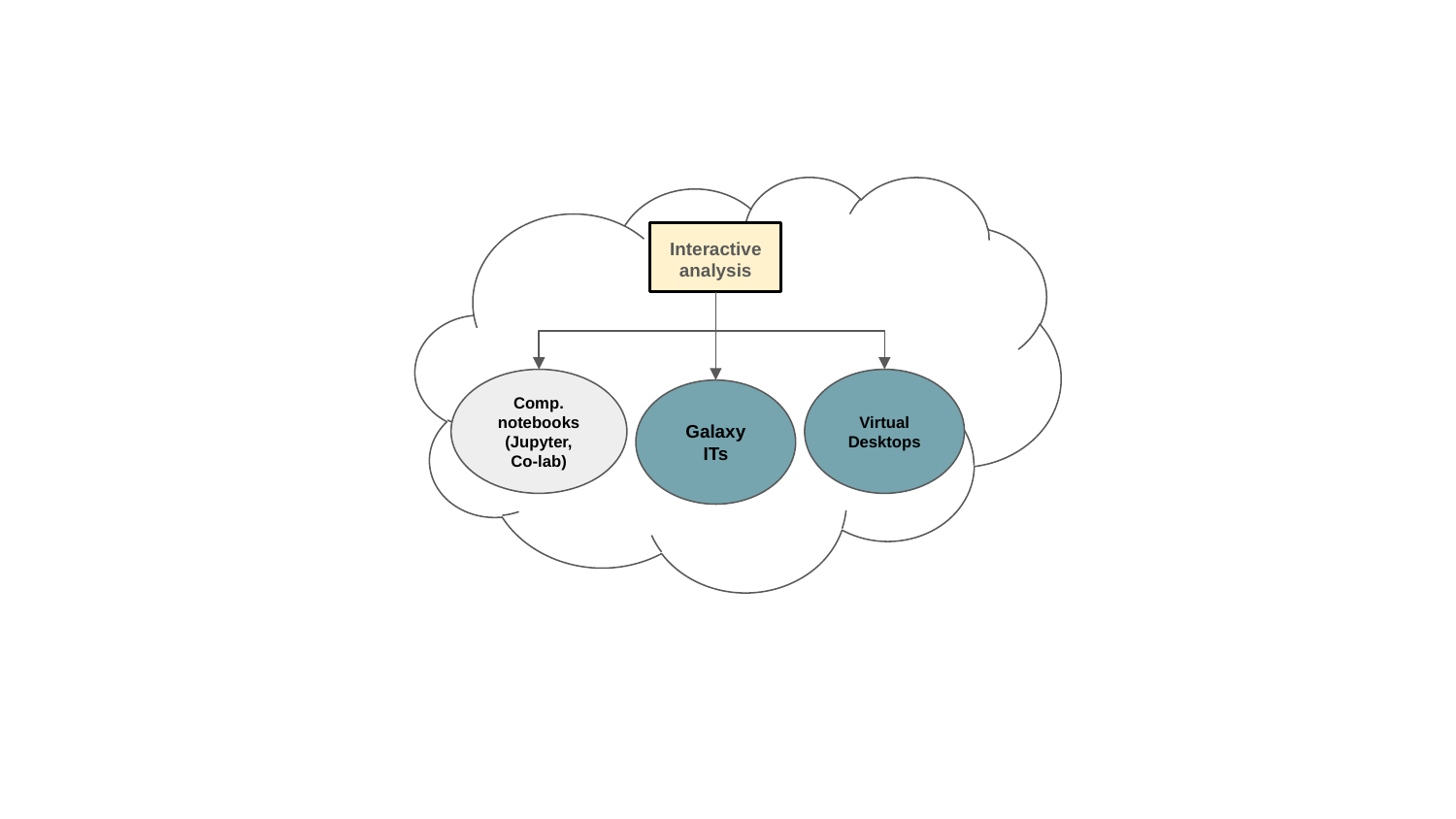

Interactive
analysis
Comp. notebooks
(Jupyter, Co-lab)
Virtual Desktops
Galaxy ITs